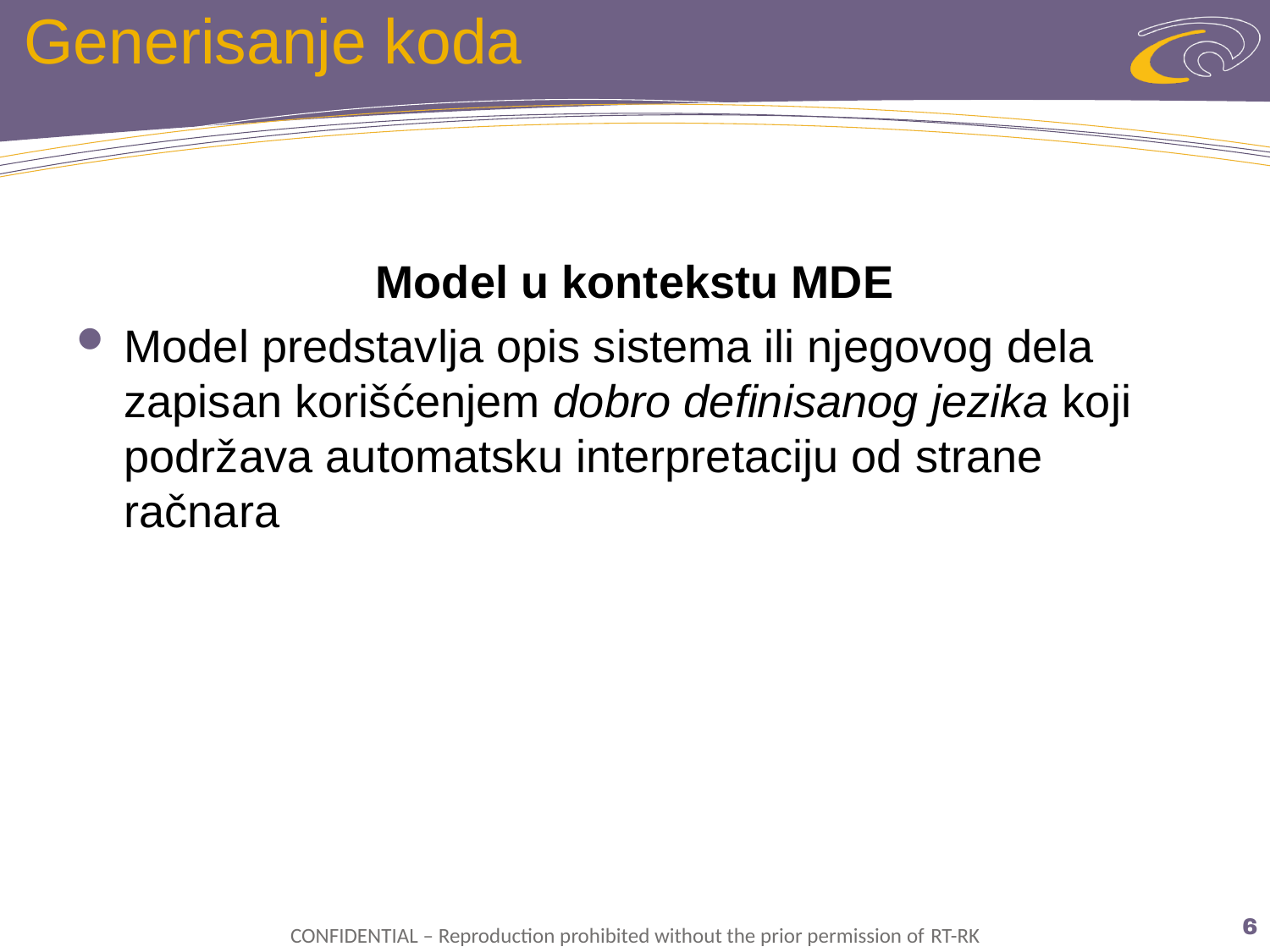

# Generisanje koda
Model u kontekstu MDE
Model predstavlja opis sistema ili njegovog dela zapisan korišćenjem dobro definisanog jezika koji podržava automatsku interpretaciju od strane račnara